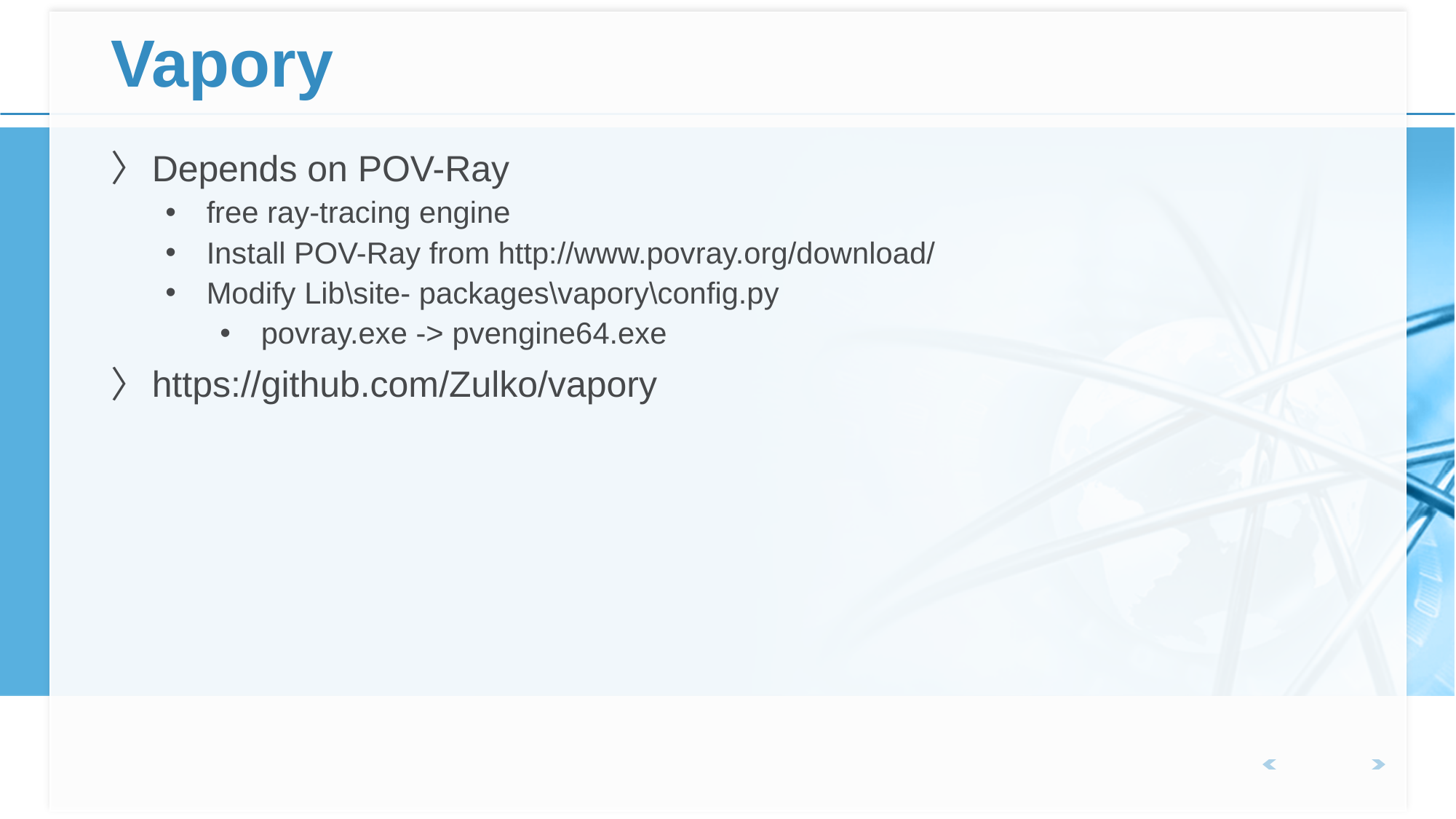

# Vapory
Depends on POV-Ray
free ray-tracing engine
Install POV-Ray from http://www.povray.org/download/
Modify Lib\site- packages\vapory\config.py
povray.exe -> pvengine64.exe
https://github.com/Zulko/vapory